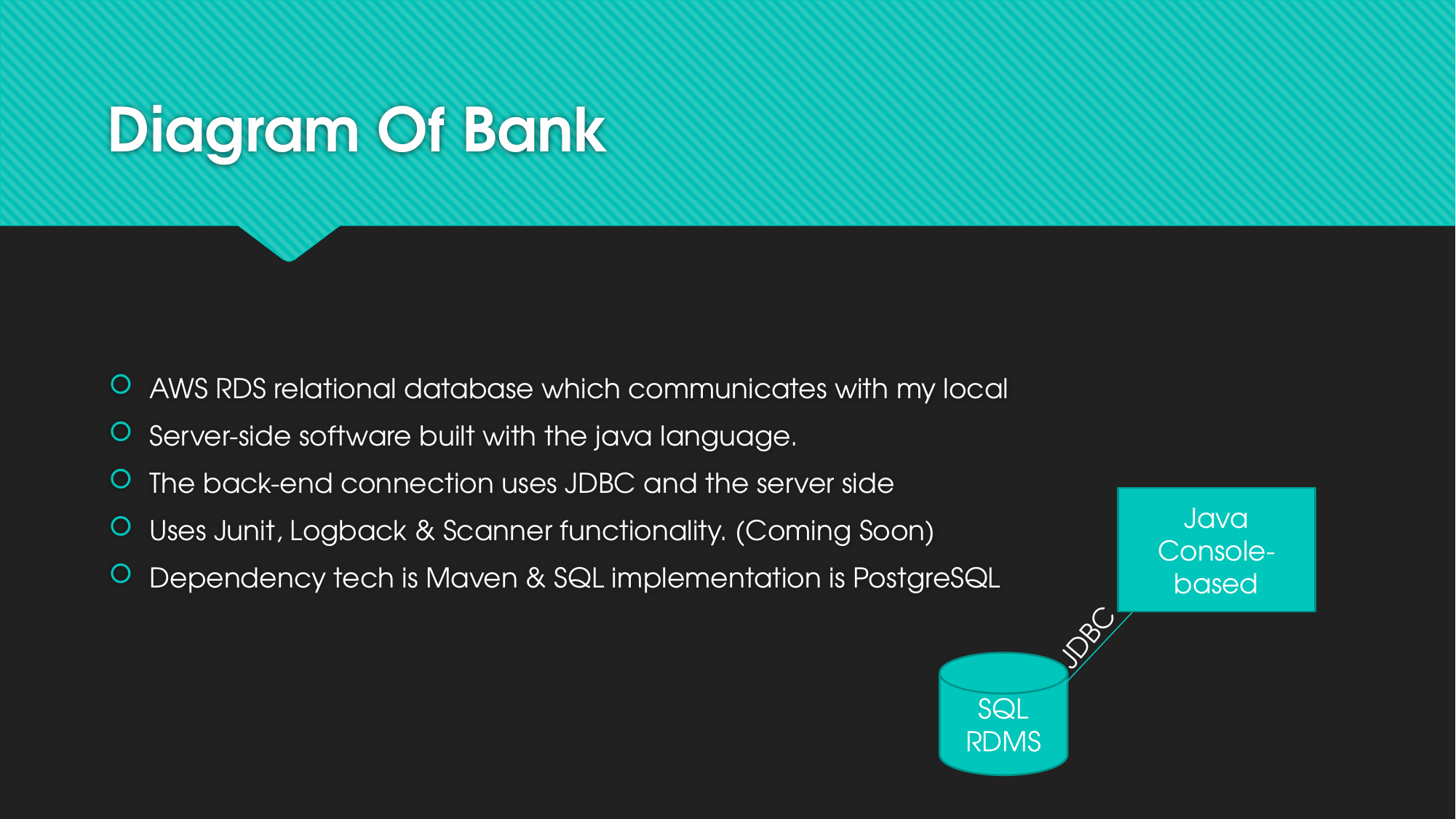

# Diagram Of Bank
AWS RDS relational database which communicates with my local
Server-side software built with the java language.
The back-end connection uses JDBC and the server side
Uses Junit, Logback & Scanner functionality. (Coming Soon)
Dependency tech is Maven & SQL implementation is PostgreSQL
Java
Console-based
JDBC
SQL
RDMS